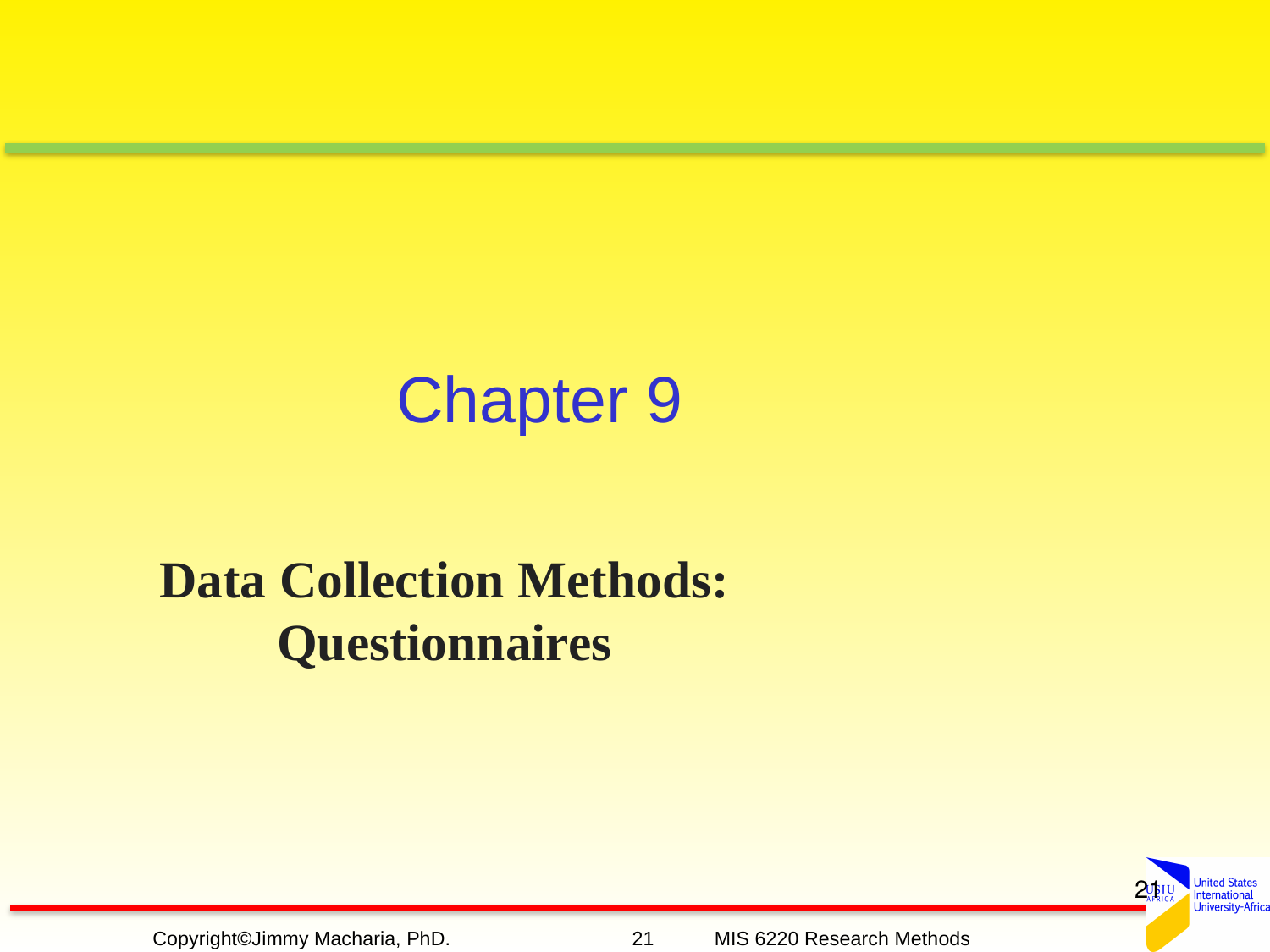

Chapter 9
Data Collection Methods: Questionnaires
21